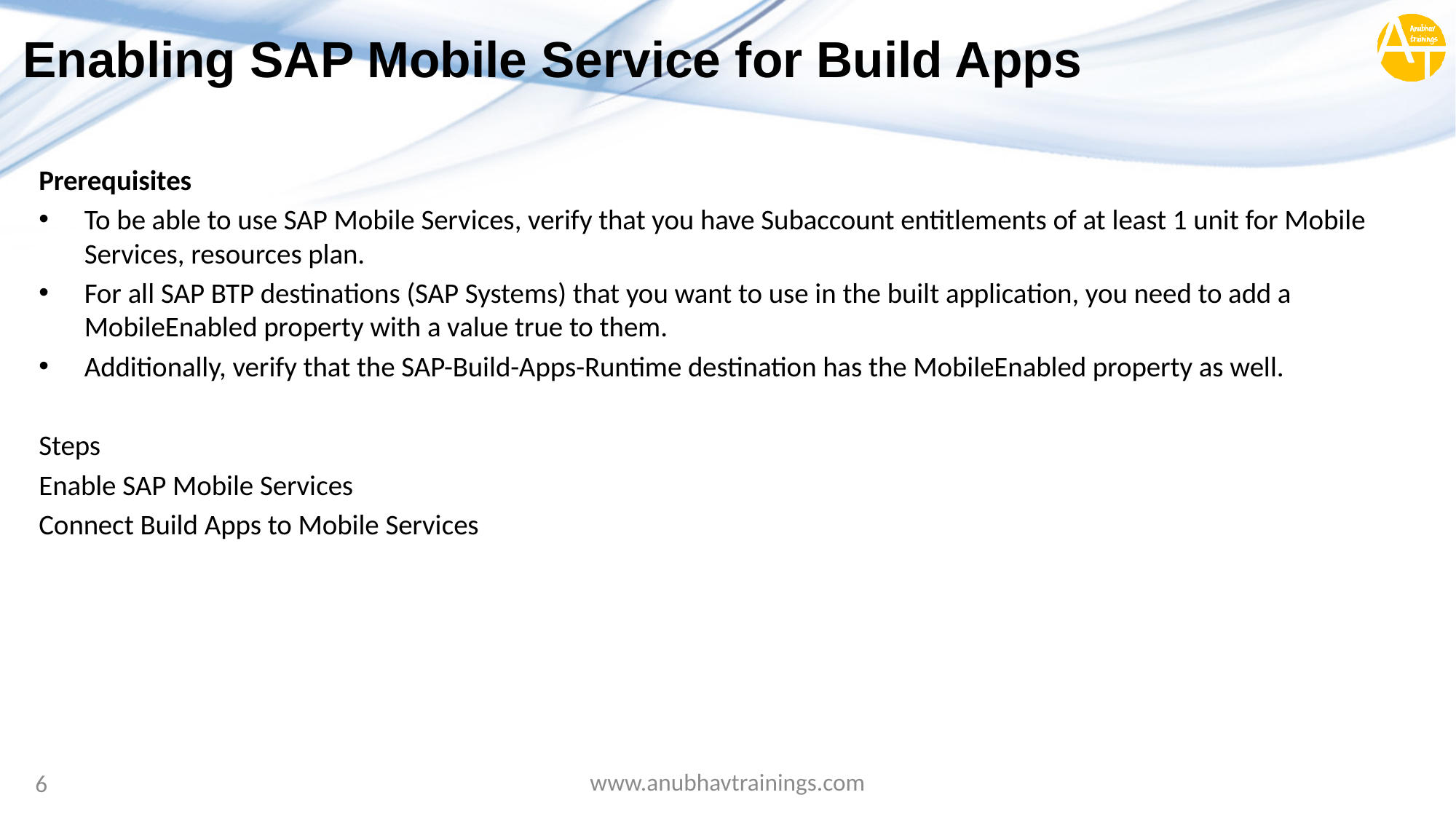

# Enabling SAP Mobile Service for Build Apps
Prerequisites
To be able to use SAP Mobile Services, verify that you have Subaccount entitlements of at least 1 unit for Mobile Services, resources plan.
For all SAP BTP destinations (SAP Systems) that you want to use in the built application, you need to add a MobileEnabled property with a value true to them.
Additionally, verify that the SAP-Build-Apps-Runtime destination has the MobileEnabled property as well.

Steps
Enable SAP Mobile Services
Connect Build Apps to Mobile Services
www.anubhavtrainings.com
6